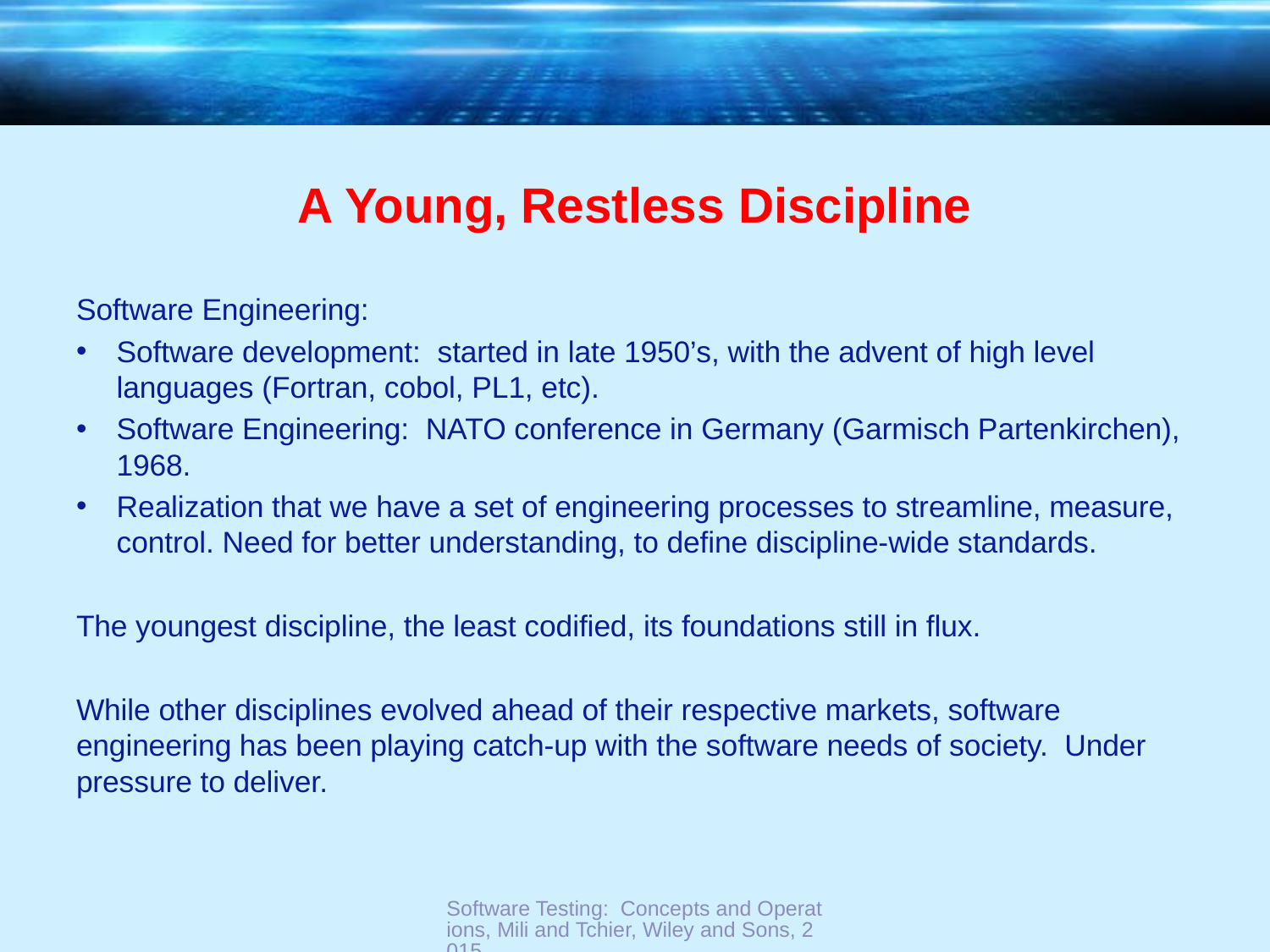

# A Young, Restless Discipline
Software Engineering:
Software development:  started in late 1950’s, with the advent of high level languages (Fortran, cobol, PL1, etc).
Software Engineering:  NATO conference in Germany (Garmisch Partenkirchen), 1968.
Realization that we have a set of engineering processes to streamline, measure, control. Need for better understanding, to define discipline-wide standards.

The youngest discipline, the least codified, its foundations still in flux.

While other disciplines evolved ahead of their respective markets, software engineering has been playing catch-up with the software needs of society.  Under pressure to deliver.
Software Testing:  Concepts and Operations, Mili and Tchier, Wiley and Sons, 2015